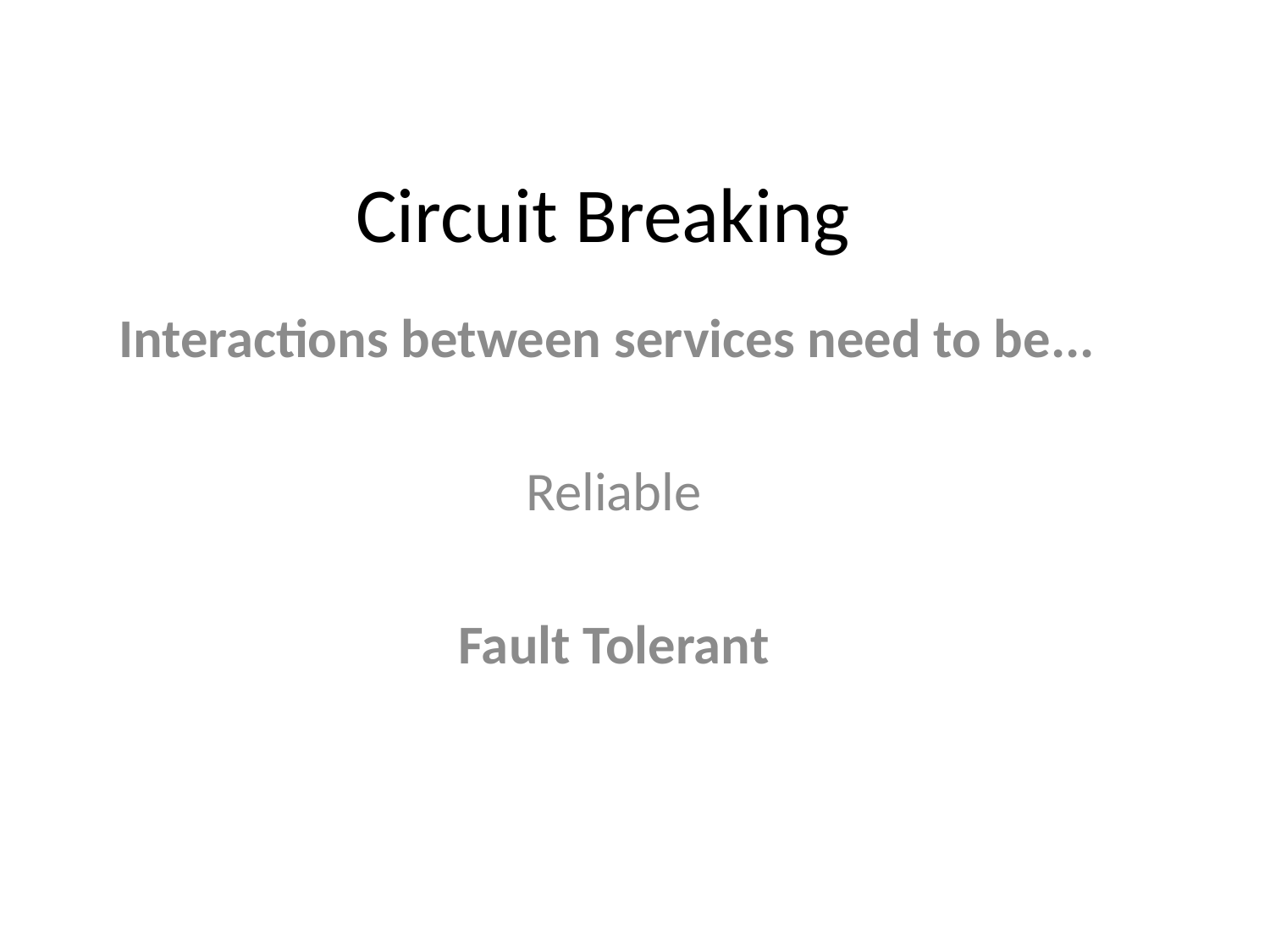

# Circuit Breaking
Interactions between services need to be...

Reliable

Fault Tolerant